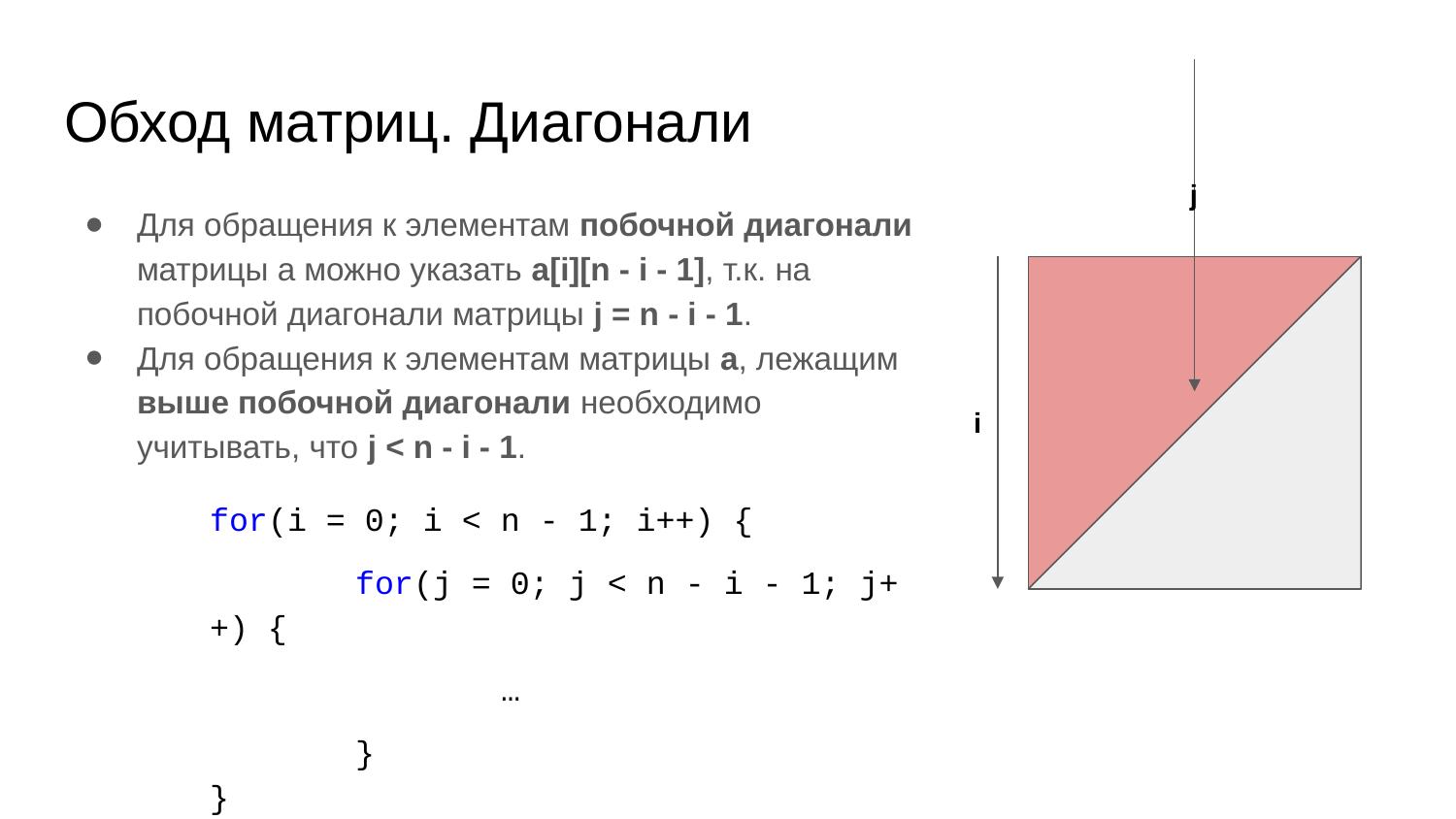

# Обход матриц. Диагонали
j
Для обращения к элементам побочной диагонали матрицы a можно указать a[i][n - i - 1], т.к. на побочной диагонали матрицы j = n - i - 1.
Для обращения к элементам матрицы a, лежащим выше побочной диагонали необходимо учитывать, что j < n - i - 1.
for(i = 0; i < n - 1; i++) {
	for(j = 0; j < n - i - 1; j++) {
		…
	}
}

i